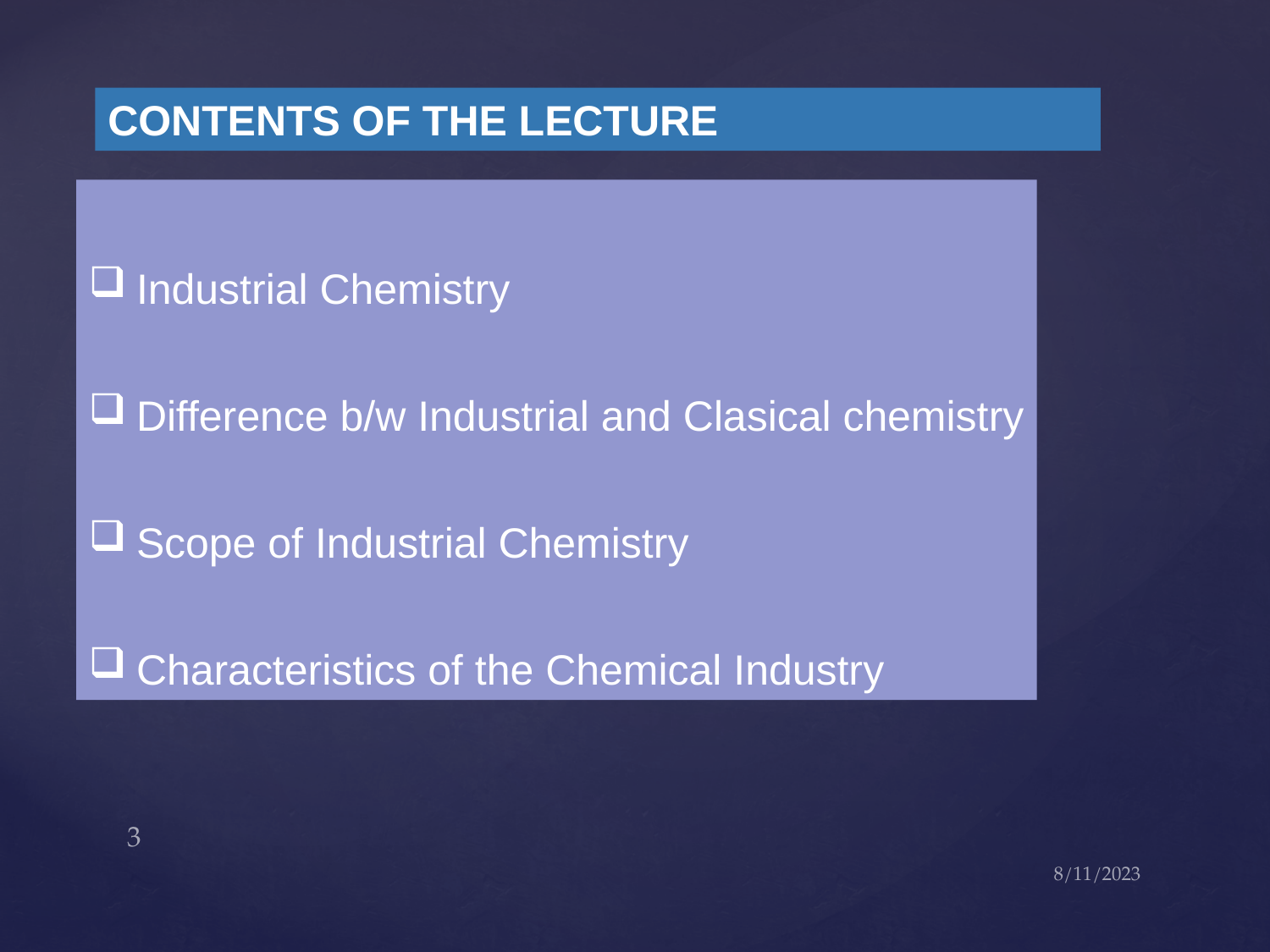

CONTENTS OF THE LECTURE
Industrial Chemistry
Difference b/w Industrial and Clasical chemistry
Scope of Industrial Chemistry
Characteristics of the Chemical Industry
3
8/11/2023